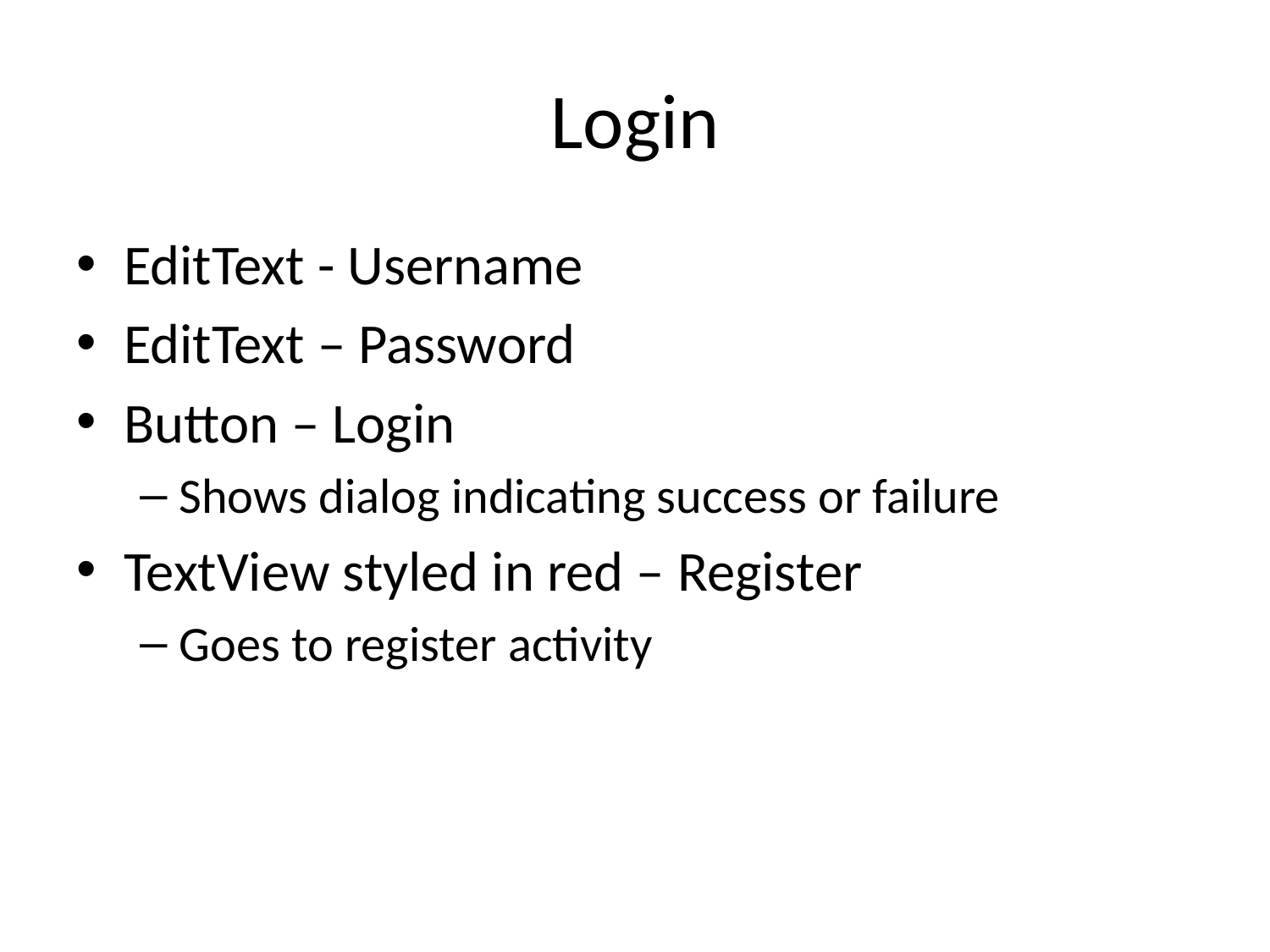

# Login
EditText - Username
EditText – Password
Button – Login
Shows dialog indicating success or failure
TextView styled in red – Register
Goes to register activity